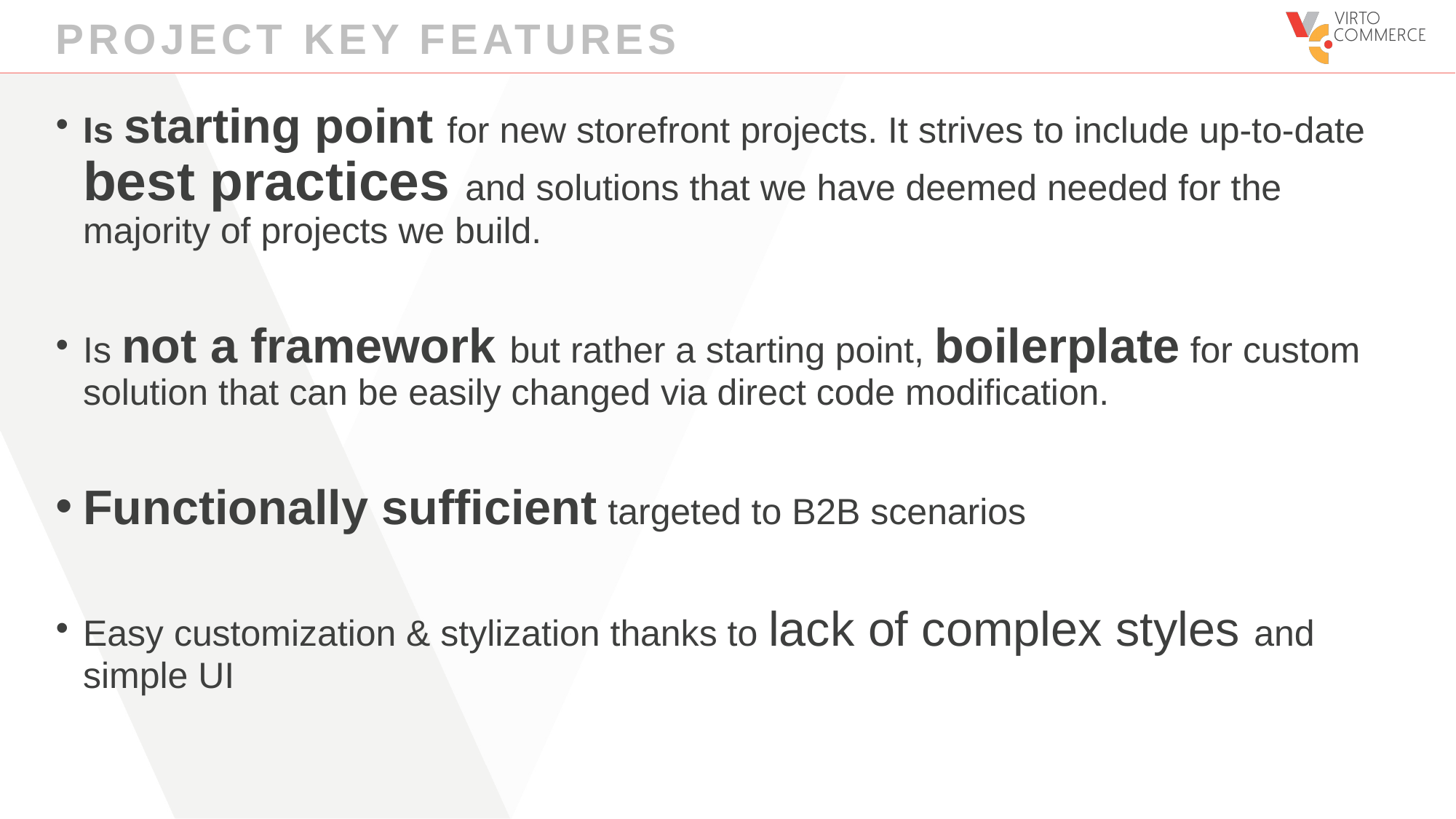

# Project Key Features
Is starting point for new storefront projects. It strives to include up-to-date best practices and solutions that we have deemed needed for the majority of projects we build.

Is not a framework but rather a starting point, boilerplate for custom solution that can be easily changed via direct code modification.

Functionally sufficient targeted to B2B scenarios

Easy customization & stylization thanks to lack of complex styles and simple UI